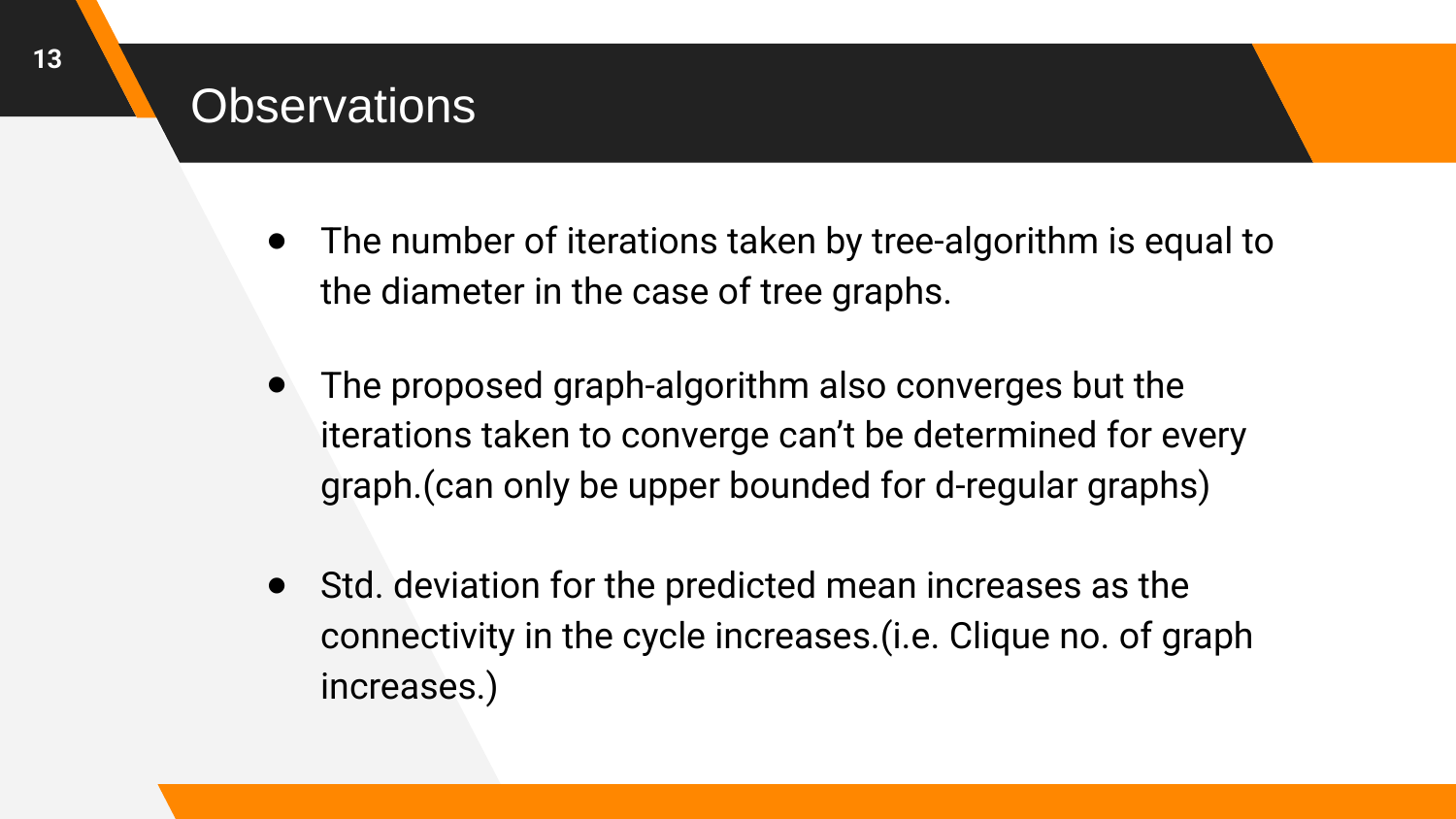

13
# Observations
The number of iterations taken by tree-algorithm is equal to the diameter in the case of tree graphs.
The proposed graph-algorithm also converges but the iterations taken to converge can’t be determined for every graph.(can only be upper bounded for d-regular graphs)
Std. deviation for the predicted mean increases as the connectivity in the cycle increases.(i.e. Clique no. of graph increases.)